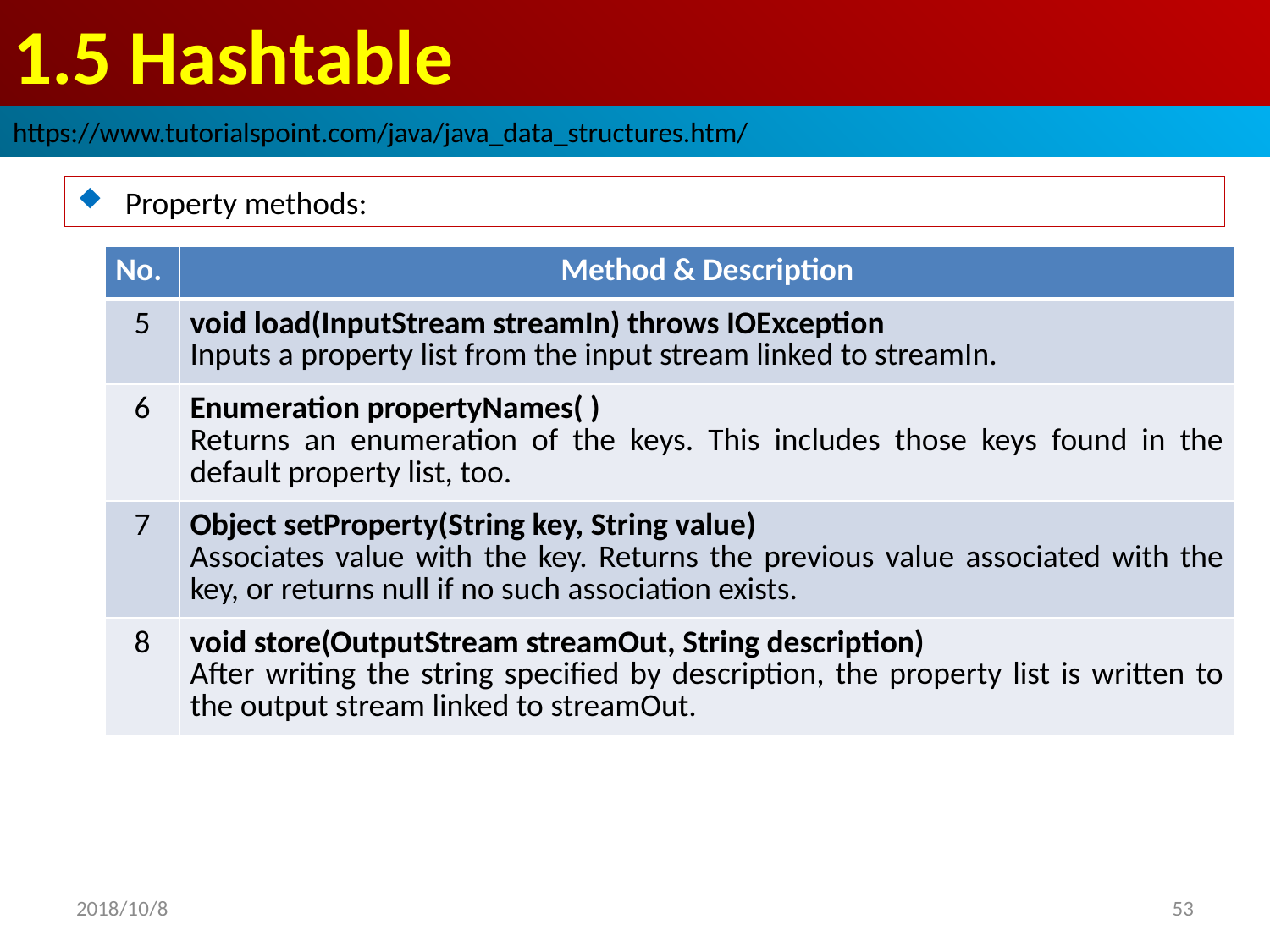

# 1.5 Hashtable
https://www.tutorialspoint.com/java/java_data_structures.htm/
Property methods:

| No. | Method & Description |
| --- | --- |
| 5 | void load(InputStream streamIn) throws IOException Inputs a property list from the input stream linked to streamIn. |
| 6 | Enumeration propertyNames( ) Returns an enumeration of the keys. This includes those keys found in the default property list, too. |
| 7 | Object setProperty(String key, String value) Associates value with the key. Returns the previous value associated with the key, or returns null if no such association exists. |
| 8 | void store(OutputStream streamOut, String description) After writing the string specified by description, the property list is written to the output stream linked to streamOut. |
2018/10/8
53